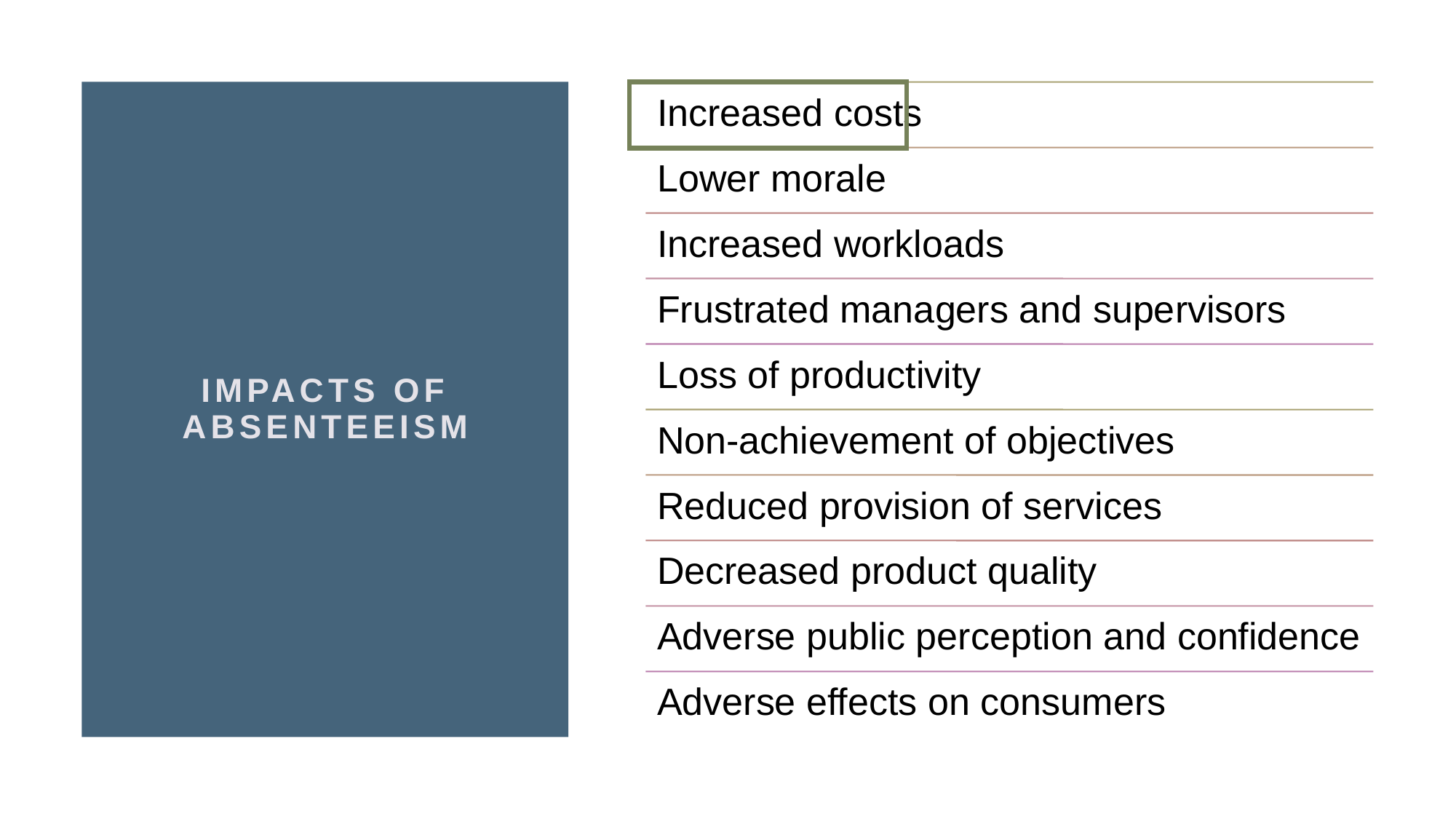

Increased costs
Lower morale
Increased workloads
Frustrated managers and supervisors
Loss of productivity
Non-achievement of objectives
Reduced provision of services
Decreased product quality
Adverse public perception and confidence
Adverse effects on consumers
# Impacts of absenteeism